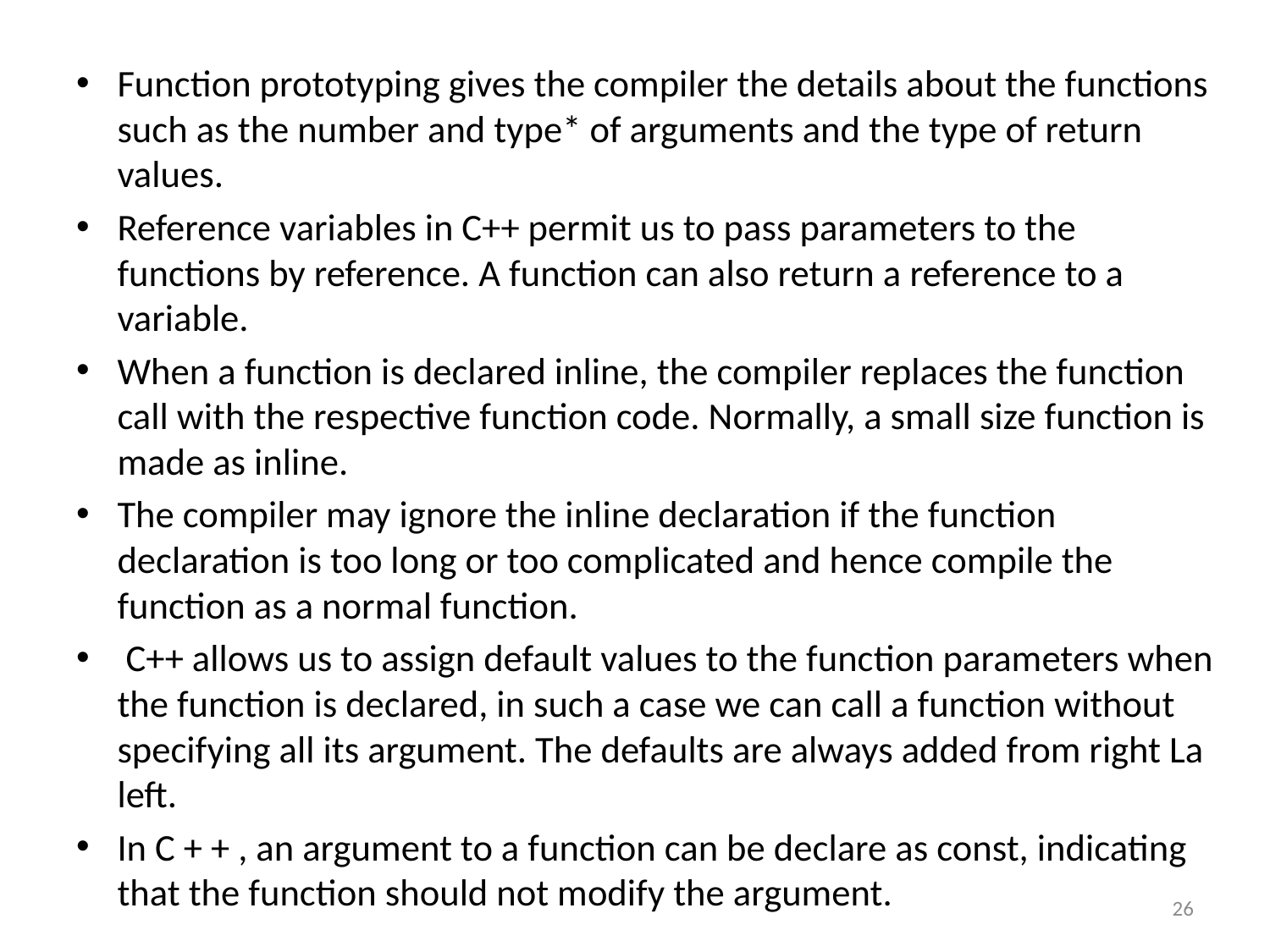

Function prototyping gives the compiler the details about the functions such as the number and type* of arguments and the type of return values.
Reference variables in C++ permit us to pass parameters to the functions by reference. A function can also return a reference to a variable.
When a function is declared inline, the compiler replaces the function call with the respective function code. Normally, a small size function is made as inline.
The compiler may ignore the inline declaration if the function declaration is too long or too complicated and hence compile the function as a normal function.
 C++ allows us to assign default values to the function parameters when the function is declared, in such a case we can call a function without specifying all its argument. The defaults are always added from right La left.
In C + + , an argument to a function can be declare as const, indicating that the function should not modify the argument.
26